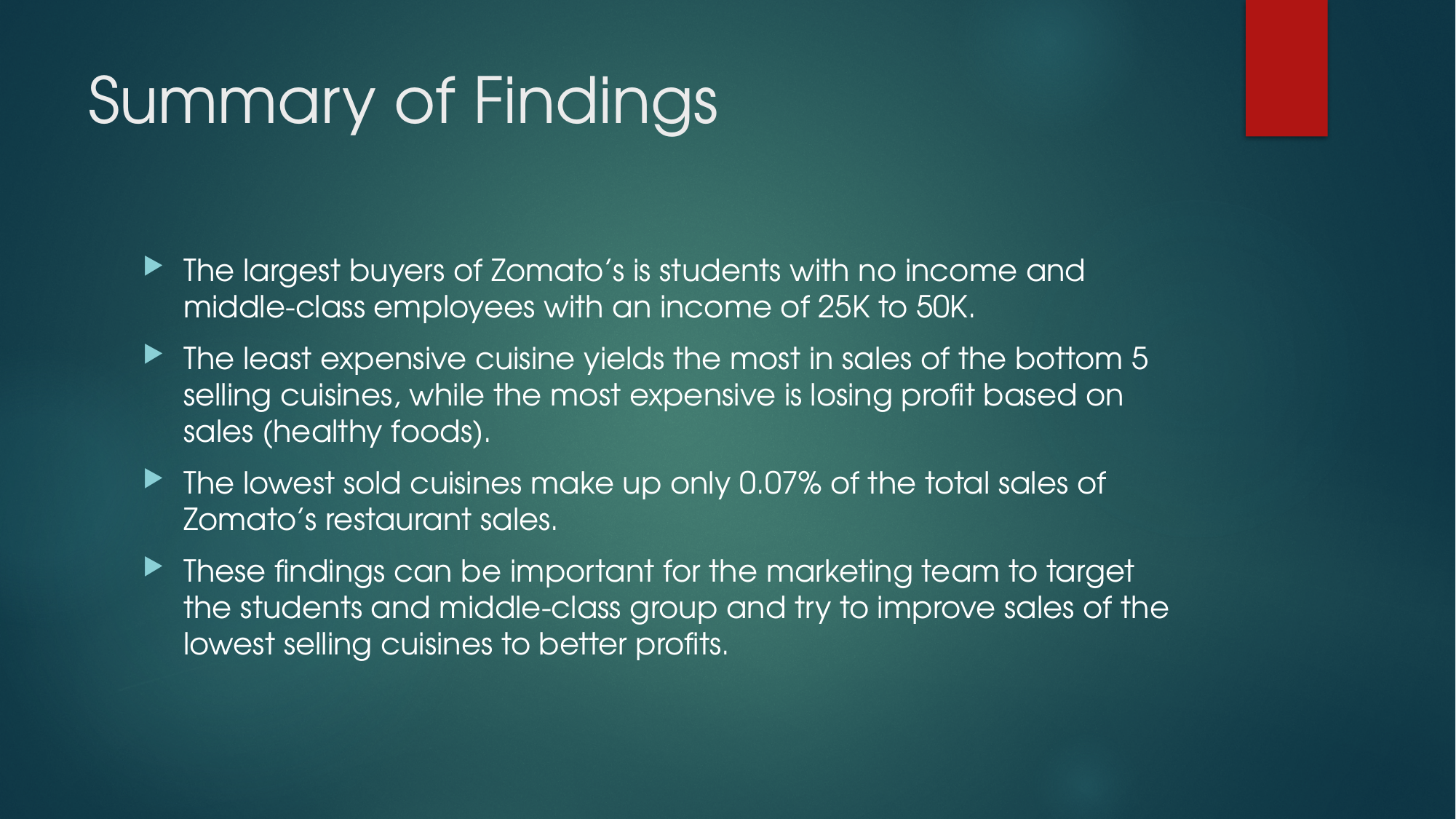

# Summary of Findings
The largest buyers of Zomato’s is students with no income and middle-class employees with an income of 25K to 50K.
The least expensive cuisine yields the most in sales of the bottom 5 selling cuisines, while the most expensive is losing profit based on sales (healthy foods).
The lowest sold cuisines make up only 0.07% of the total sales of Zomato’s restaurant sales.
These findings can be important for the marketing team to target the students and middle-class group and try to improve sales of the lowest selling cuisines to better profits.